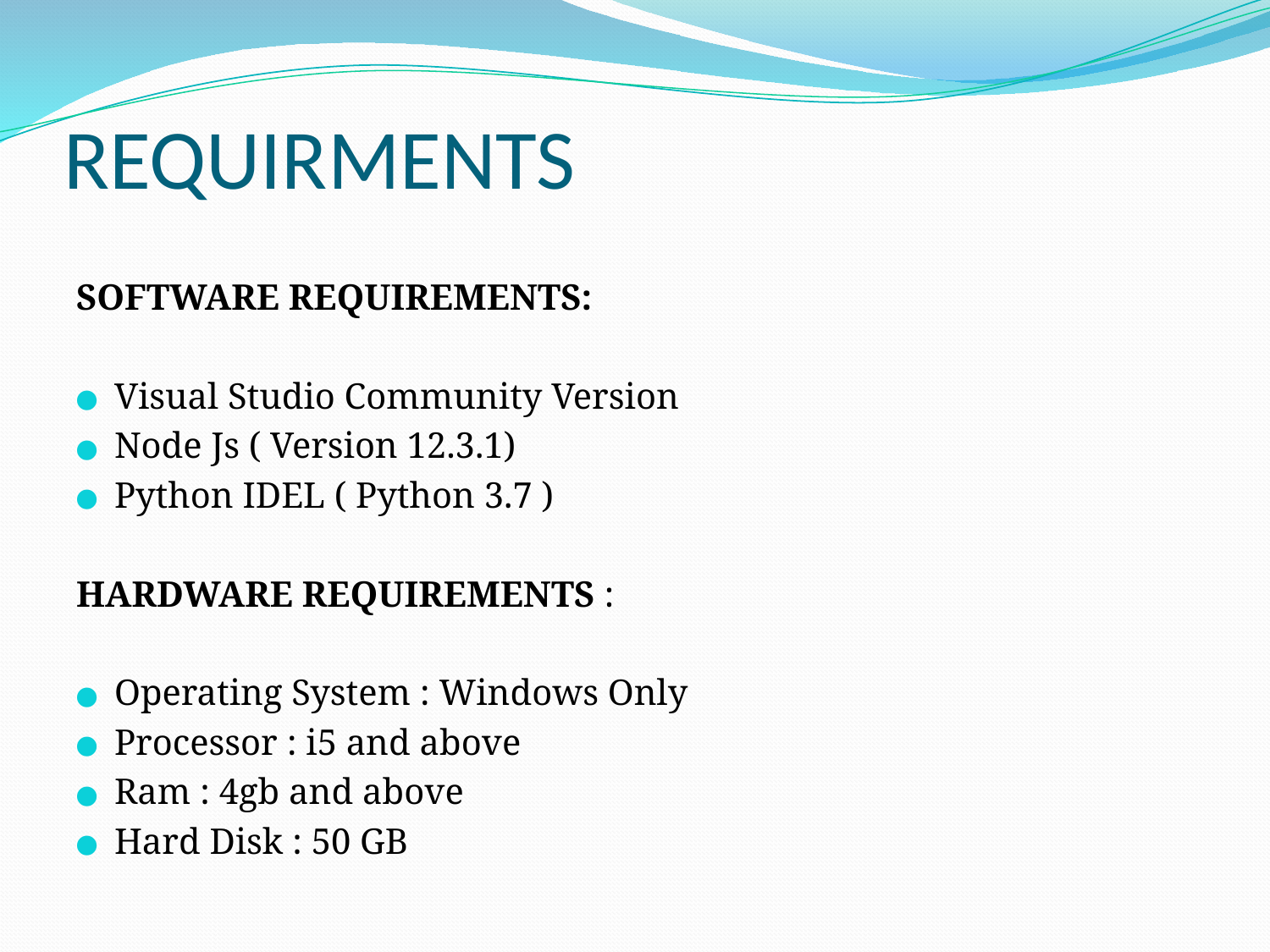

# REQUIRMENTS
SOFTWARE REQUIREMENTS:

Visual Studio Community Version
Node Js ( Version 12.3.1)
Python IDEL ( Python 3.7 )

HARDWARE REQUIREMENTS :

Operating System : Windows Only
Processor : i5 and above
Ram : 4gb and above
Hard Disk : 50 GB